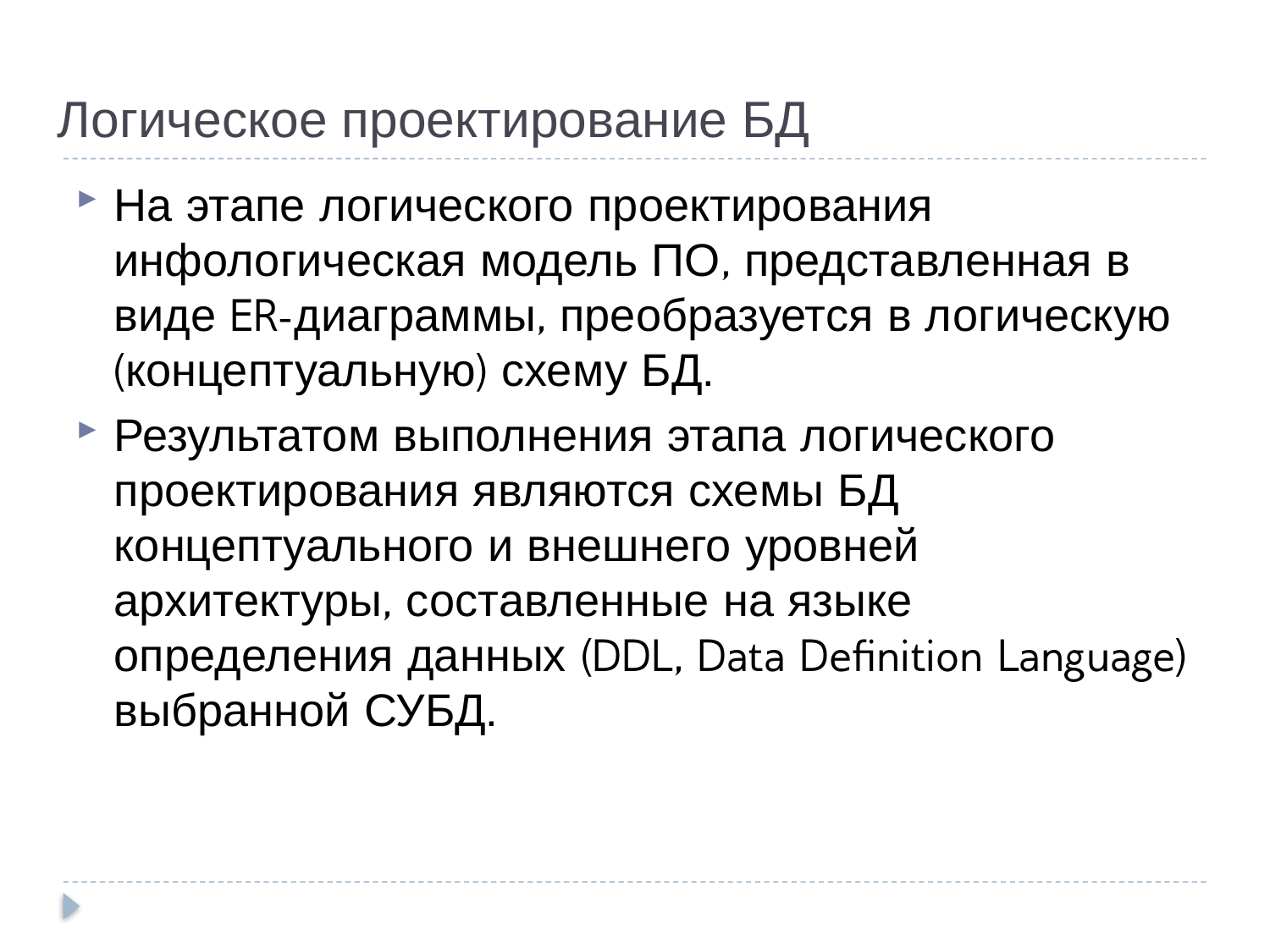

# Логическое проектирование БД
На этапе логического проектирования инфологическая модель ПО, представленная в виде ER-диаграммы, преобразуется в логическую (концептуальную) схему БД.
Результатом выполнения этапа логического проектирования являются схемы БД концептуального и внешнего уровней архитектуры, составленные на языке определения данных (DDL, Data Definition Language) выбранной СУБД.